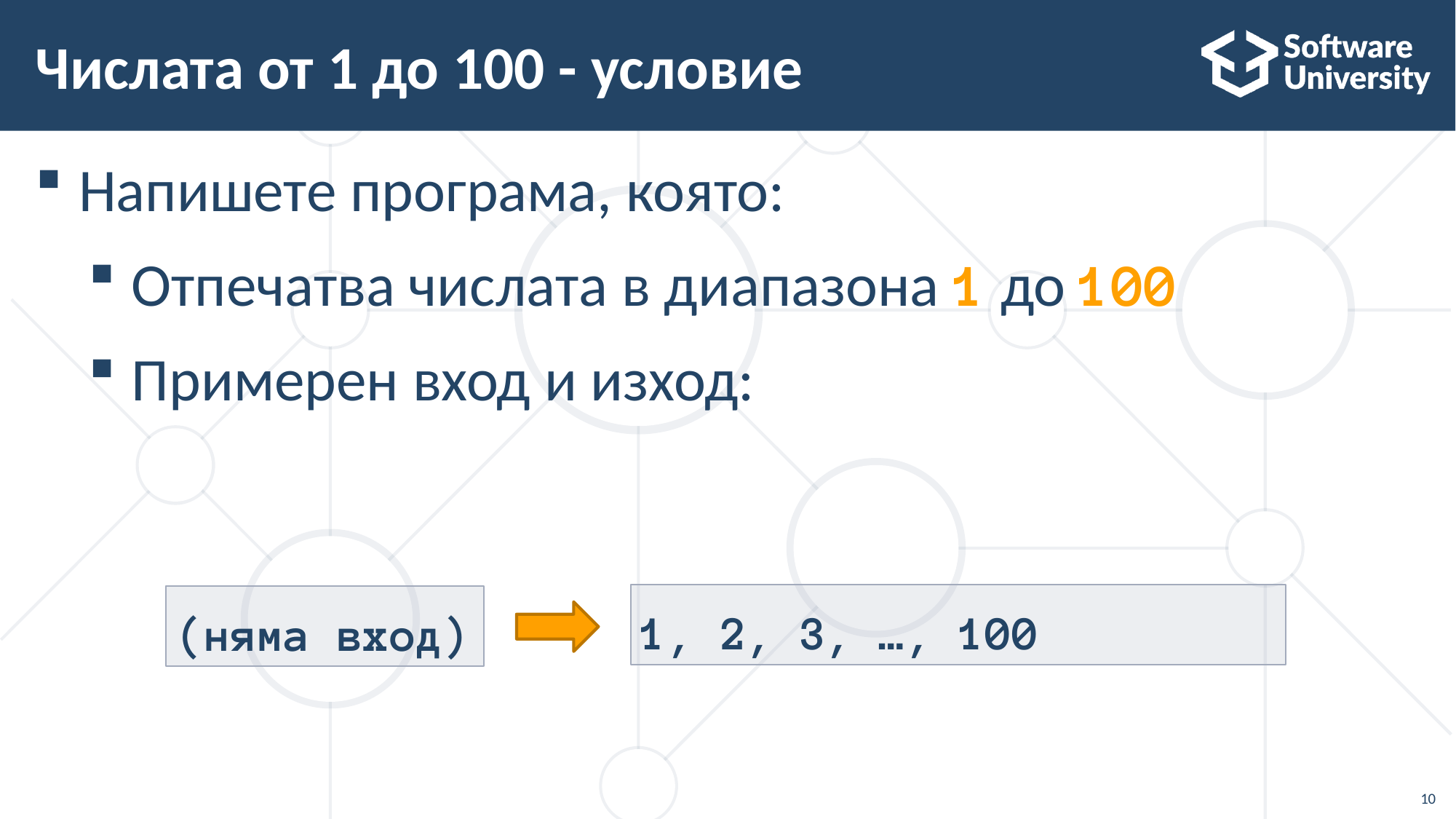

# Числата от 1 до 100 - условие
Напишете програма, която:
Отпечатва числата в диапазона 1 до 100
Примерен вход и изход:
1, 2, 3, …, 100
(няма вход)

10